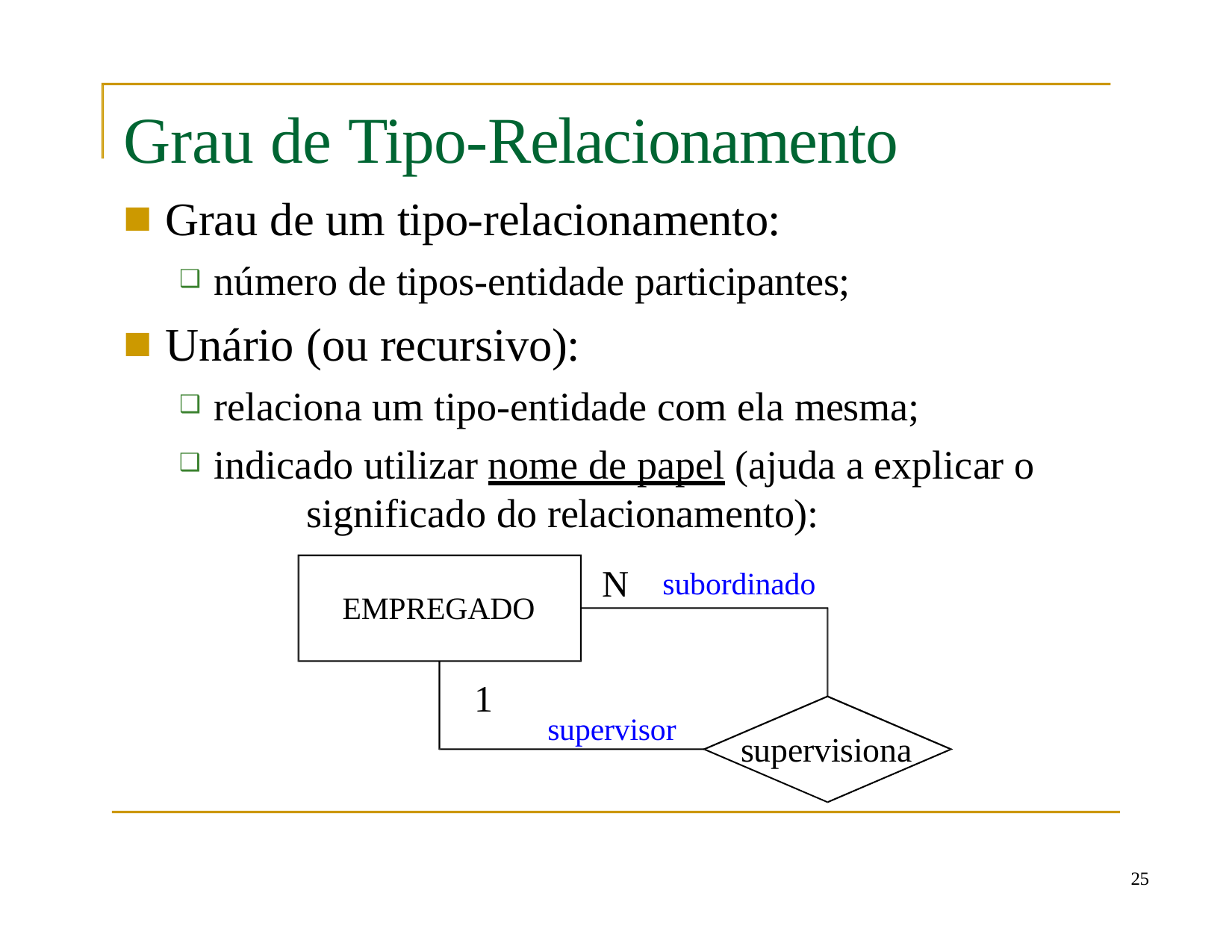

# Grau de Tipo-Relacionamento
Grau de um tipo-relacionamento:
número de tipos-entidade participantes;
Unário (ou recursivo):
relaciona um tipo-entidade com ela mesma;
indicado utilizar nome de papel (ajuda a explicar o 	significado do relacionamento):

N
subordinado
EMPREGADO
1

supervisor
supervisiona
25